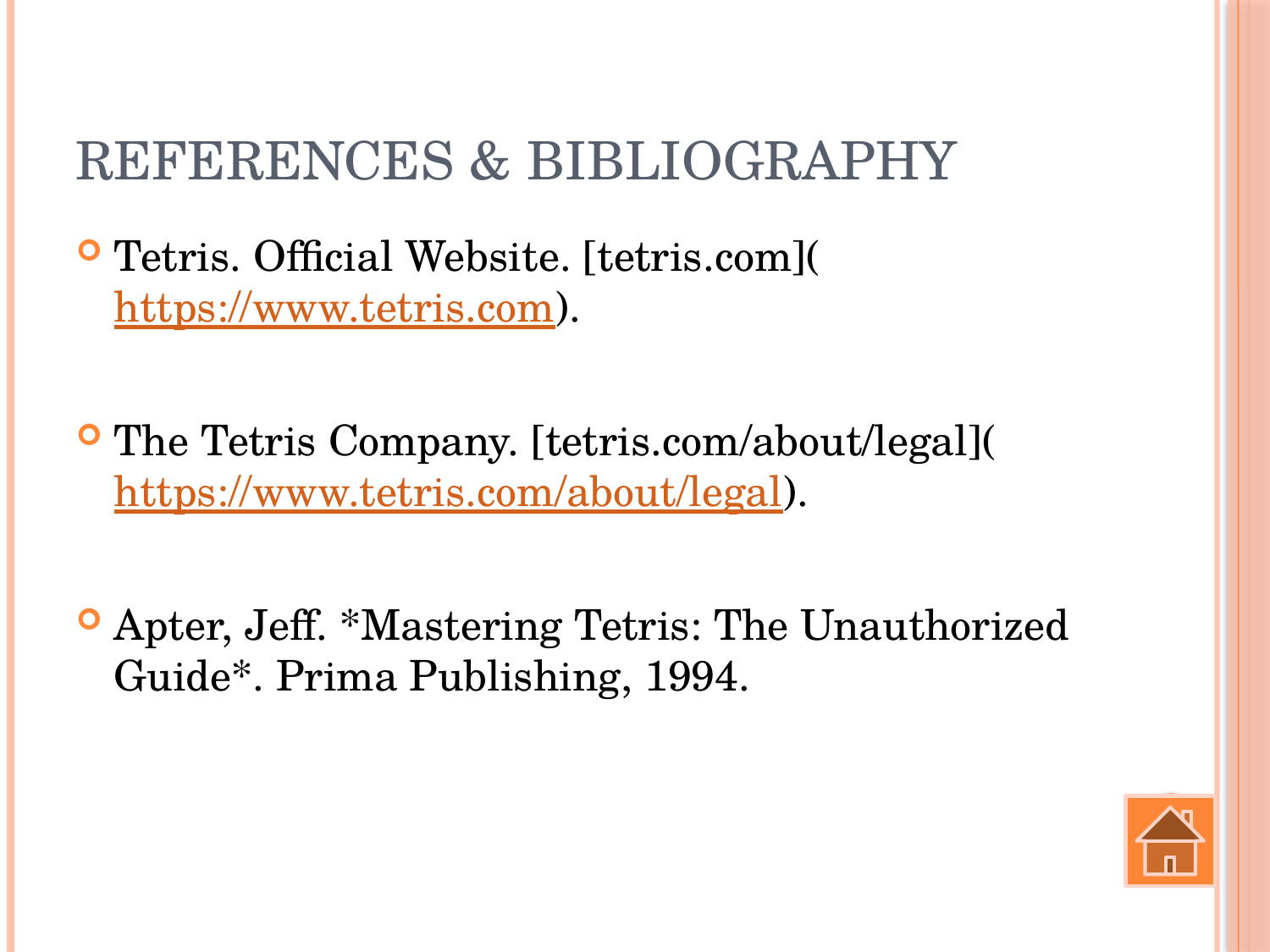

# References & Bibliography
Tetris. Official Website. [tetris.com](https://www.tetris.com).

The Tetris Company. [tetris.com/about/legal](https://www.tetris.com/about/legal).

Apter, Jeff. *Mastering Tetris: The Unauthorized Guide*. Prima Publishing, 1994.